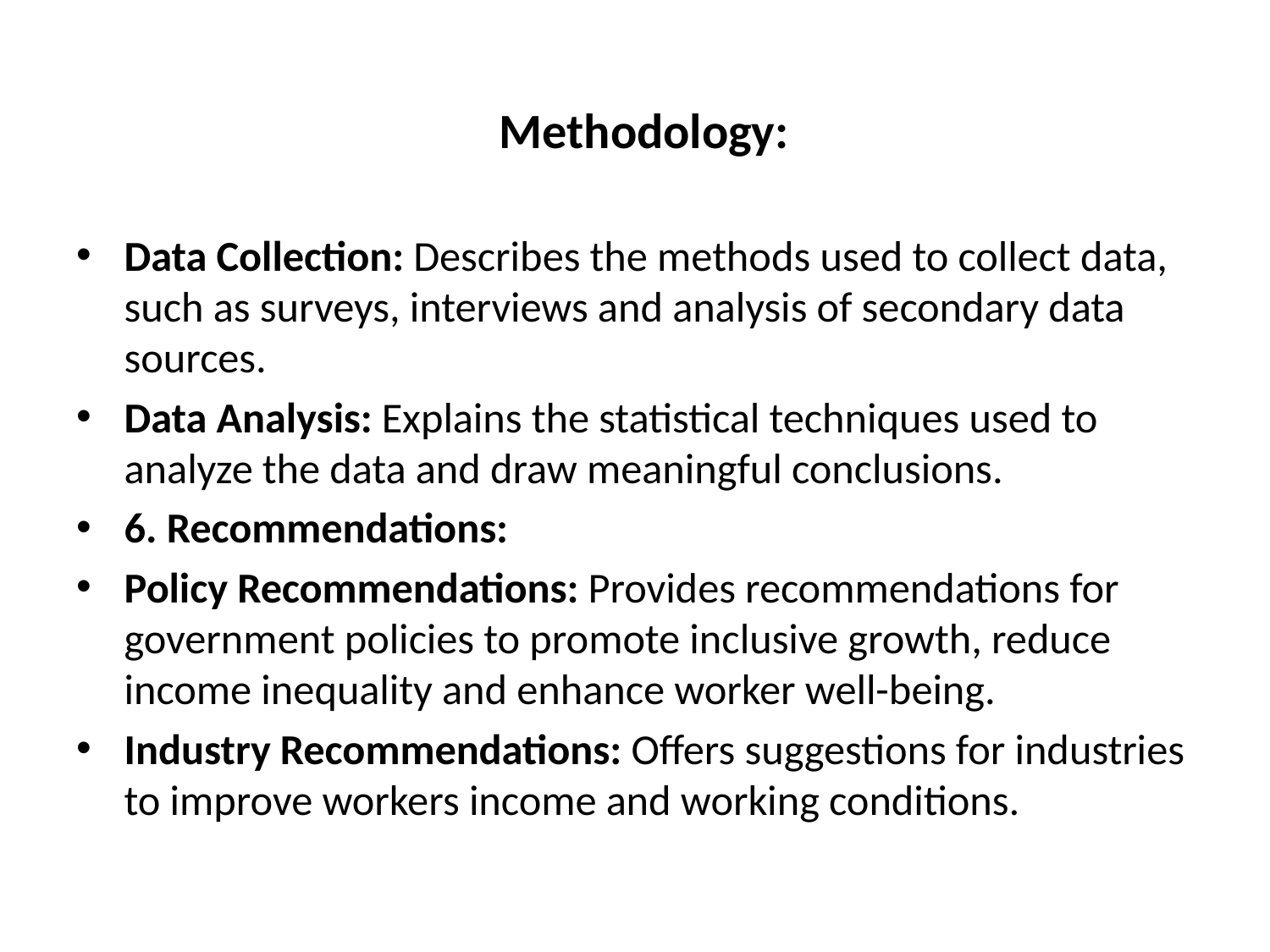

# Methodology:
Data Collection: Describes the methods used to collect data, such as surveys, interviews and analysis of secondary data sources.
Data Analysis: Explains the statistical techniques used to analyze the data and draw meaningful conclusions.
6. Recommendations:
Policy Recommendations: Provides recommendations for government policies to promote inclusive growth, reduce income inequality and enhance worker well-being.
Industry Recommendations: Offers suggestions for industries to improve workers income and working conditions.